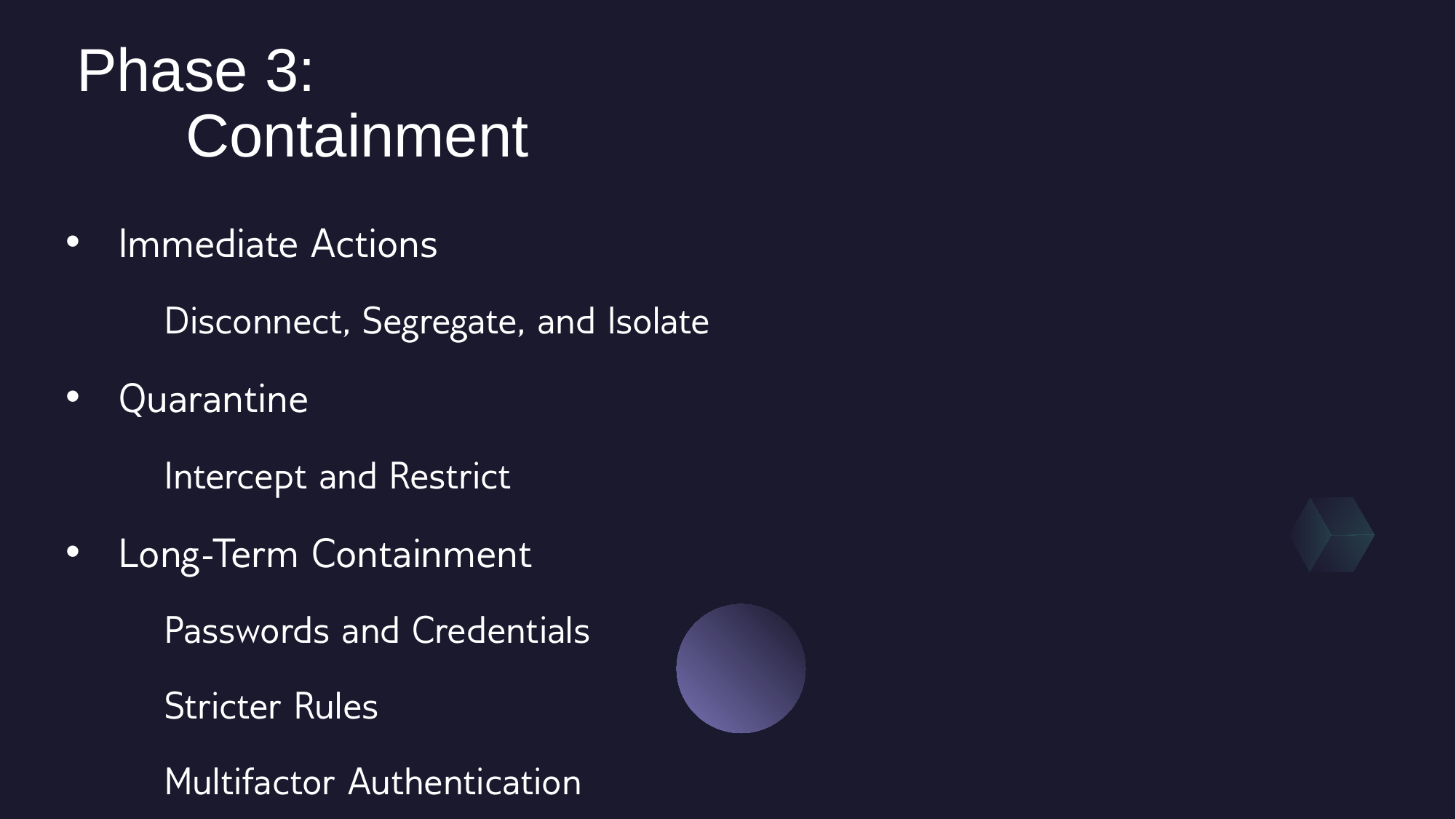

Phase 3:
	Containment
Immediate Actions
	Disconnect, Segregate, and Isolate
Quarantine
	Intercept and Restrict
Long-Term Containment
	Passwords and Credentials
	Stricter Rules
	Multifactor Authentication